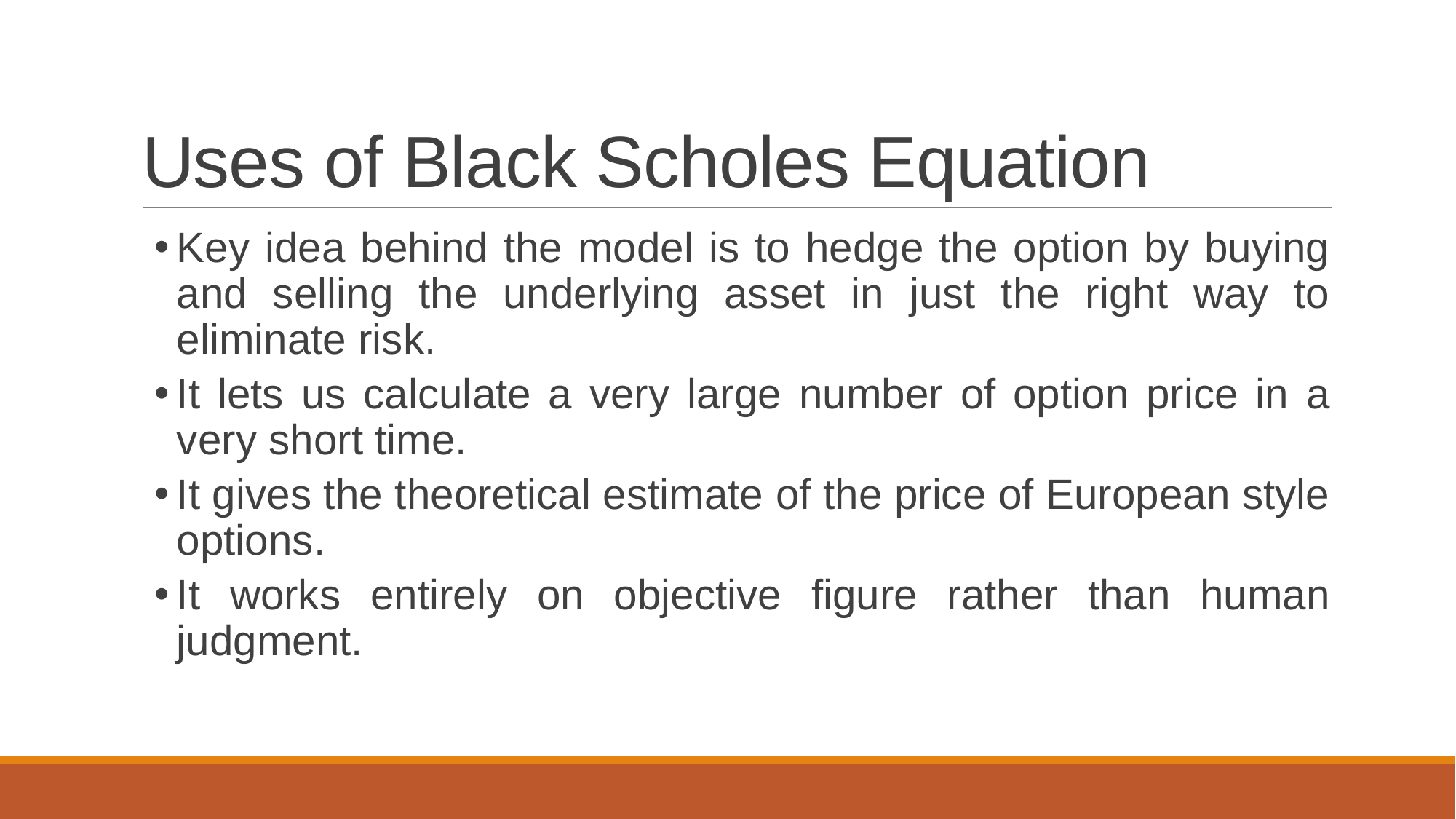

# Uses of Black Scholes Equation
Key idea behind the model is to hedge the option by buying and selling the underlying asset in just the right way to eliminate risk.
It lets us calculate a very large number of option price in a very short time.
It gives the theoretical estimate of the price of European style options.
It works entirely on objective figure rather than human judgment.